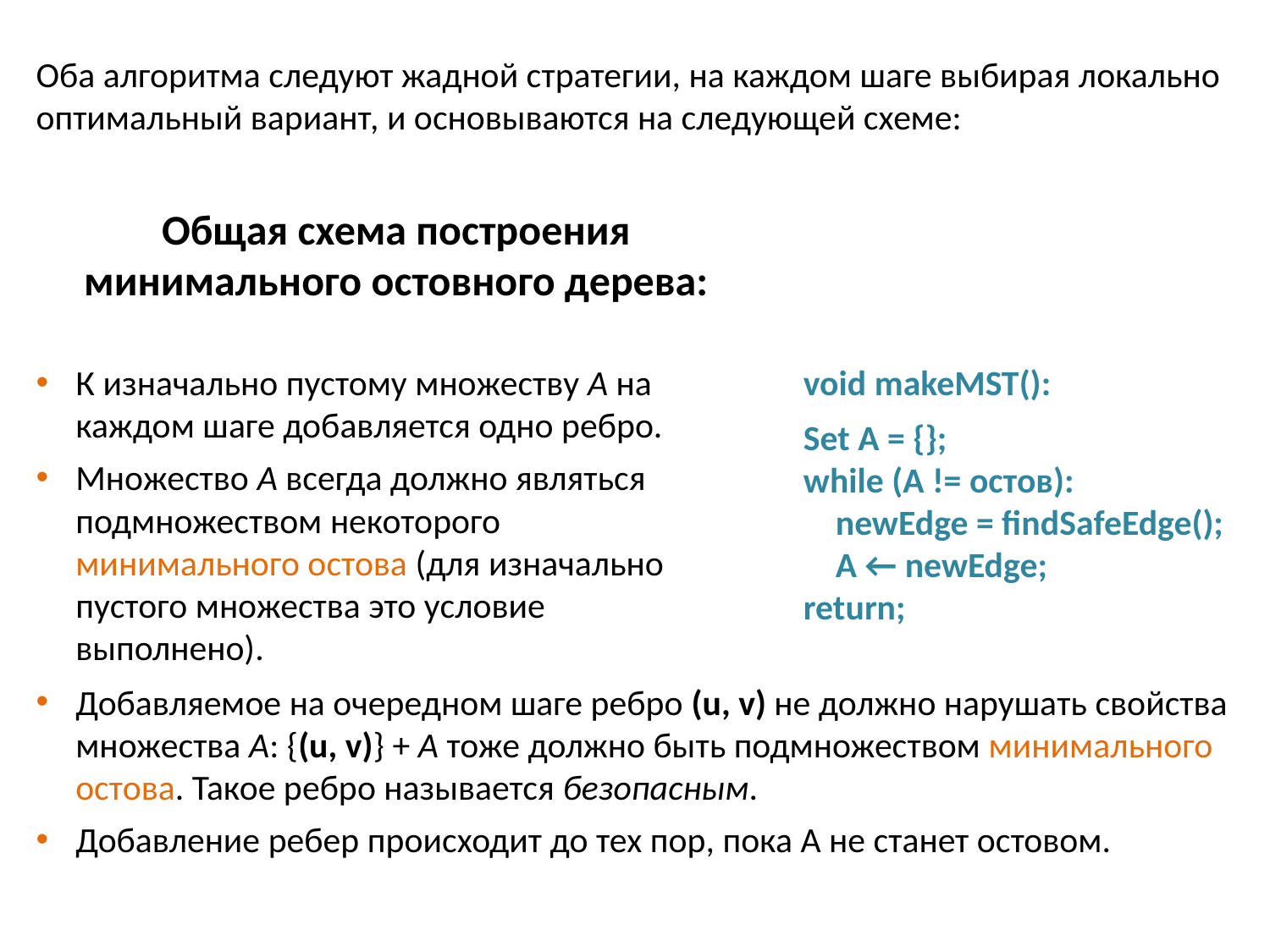

Оба алгоритма следуют жадной стратегии, на каждом шаге выбирая локально оптимальный вариант, и основываются на следующей схеме:
Общая схема построения минимального остовного дерева:

К изначально пустому множеству А на каждом шаге добавляется одно ребро.

Множество А всегда должно являться подмножеством некоторого минимального остова (для изначально пустого множества это условие выполнено).
void makeMST():

Set A = {};
while (A != остов):
    newEdge = findSafeEdge();
    A ← newEdge;
return;
Добавляемое на очередном шаге ребро (u, v) не должно нарушать свойства множества А: {(u, v)} + A тоже должно быть подмножеством минимального остова. Такое ребро называется безопасным.

Добавление ребер происходит до тех пор, пока А не станет остовом.